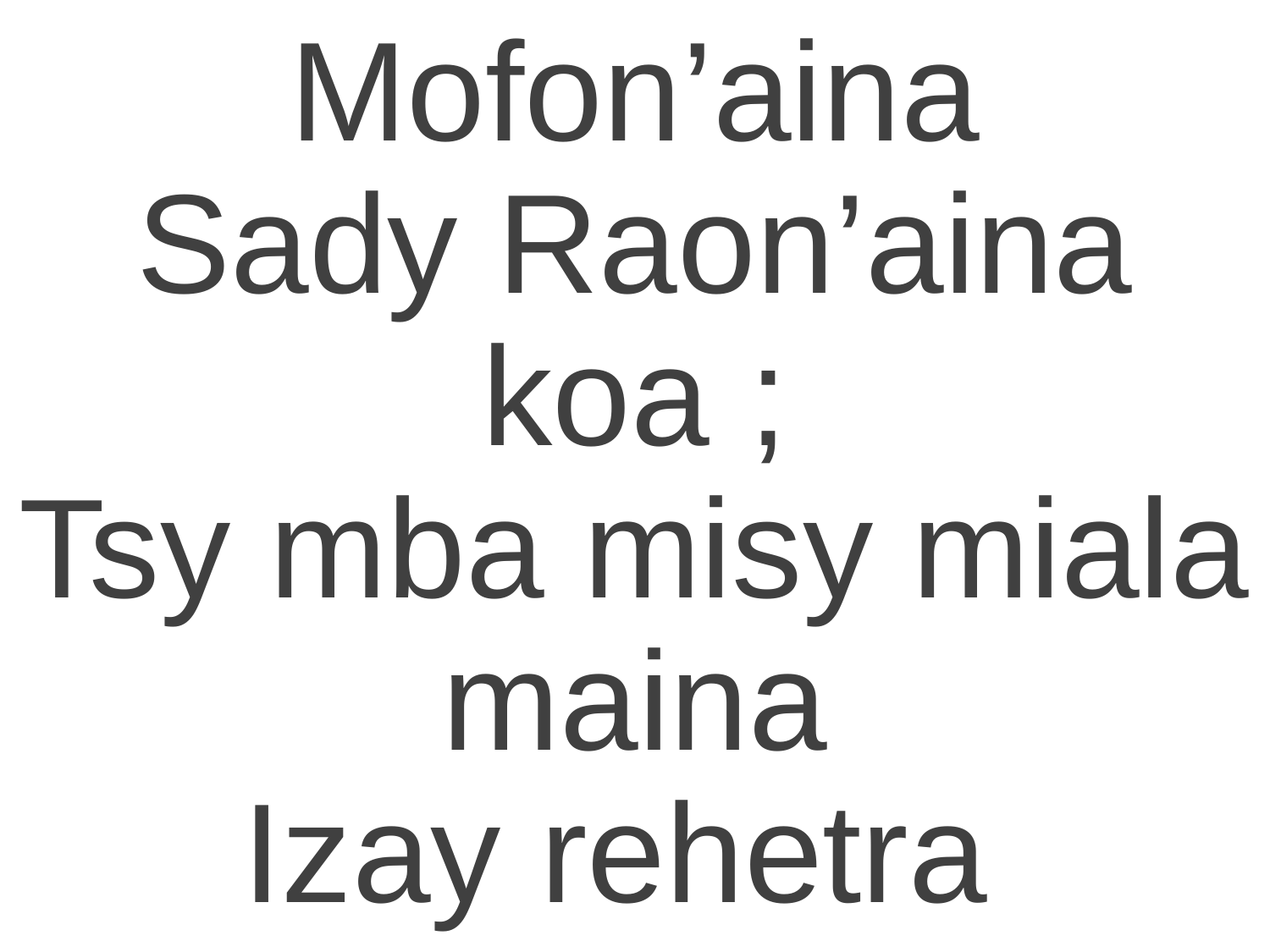

Izaho dia Mofon’aina
Sady Raon’aina koa ;
Tsy mba misy miala maina
Izay rehetra
tia tokoa.